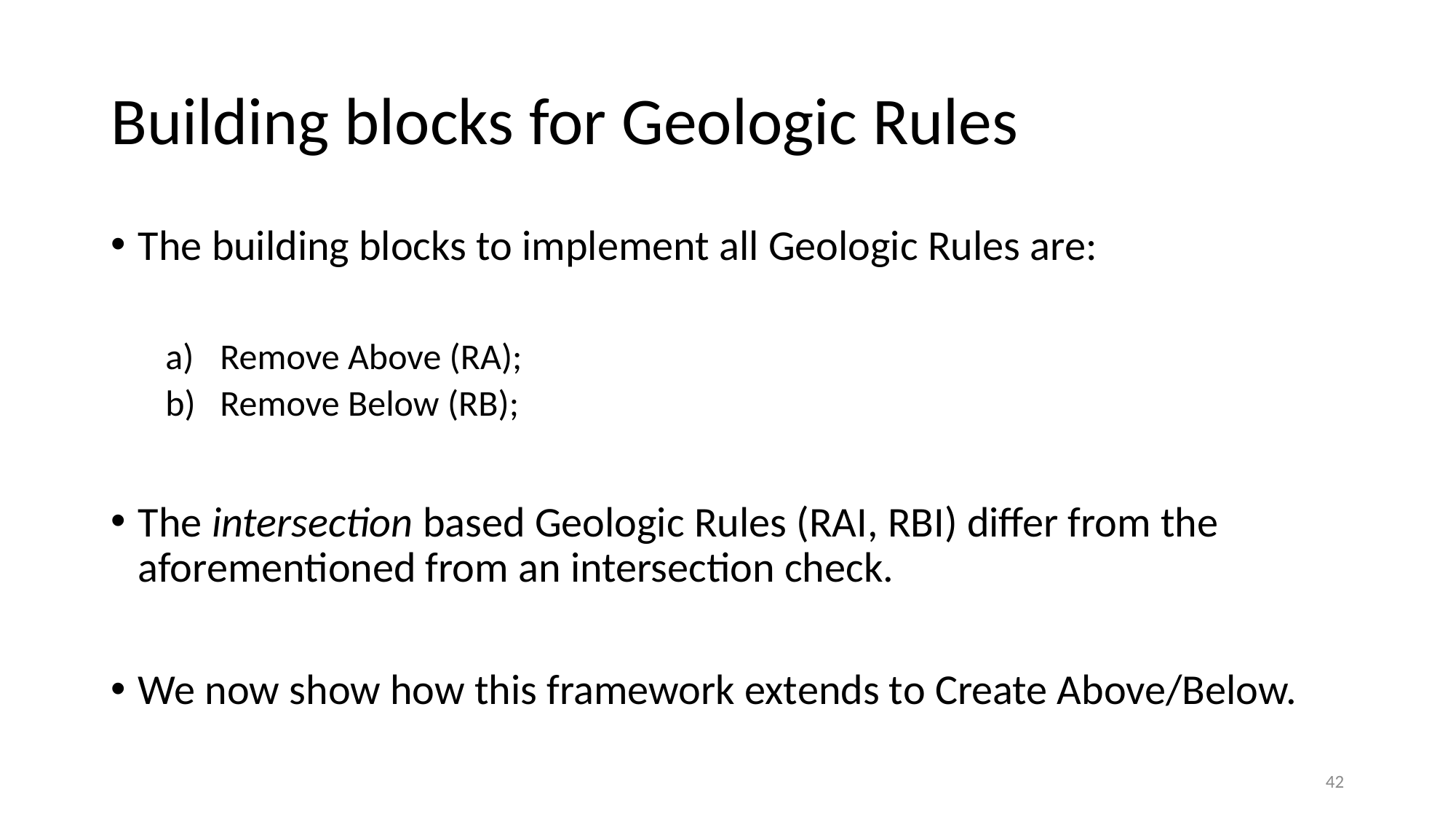

# Building blocks for Geologic Rules
The building blocks to implement all Geologic Rules are:

Remove Above (RA);
Remove Below (RB);

The intersection based Geologic Rules (RAI, RBI) differ from the aforementioned from an intersection check.

We now show how this framework extends to Create Above/Below.
42